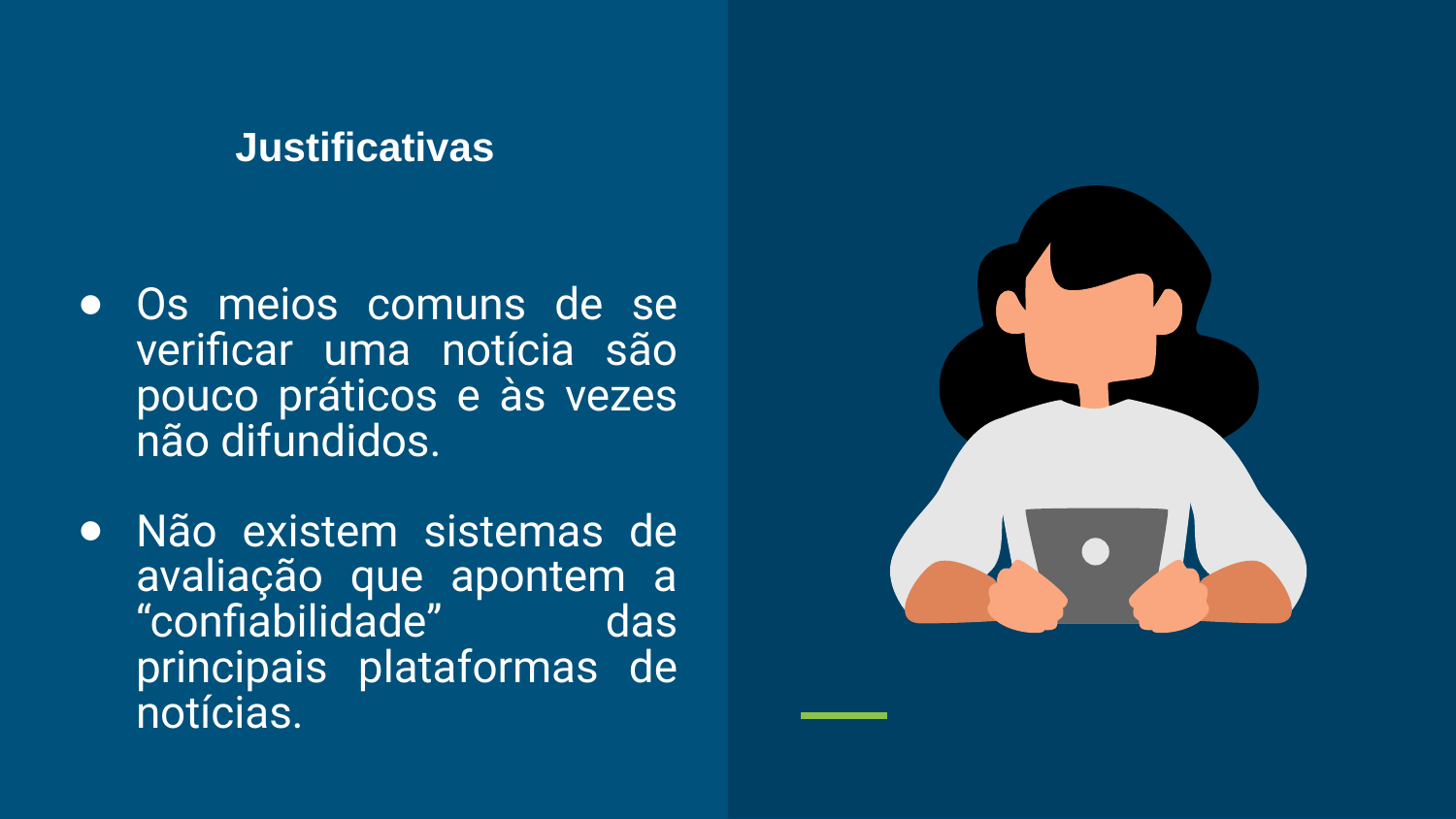

# Justificativas

Os meios comuns de se verificar uma notícia são pouco práticos e às vezes não difundidos.

Não existem sistemas de avaliação que apontem a “confiabilidade” das principais plataformas de notícias.